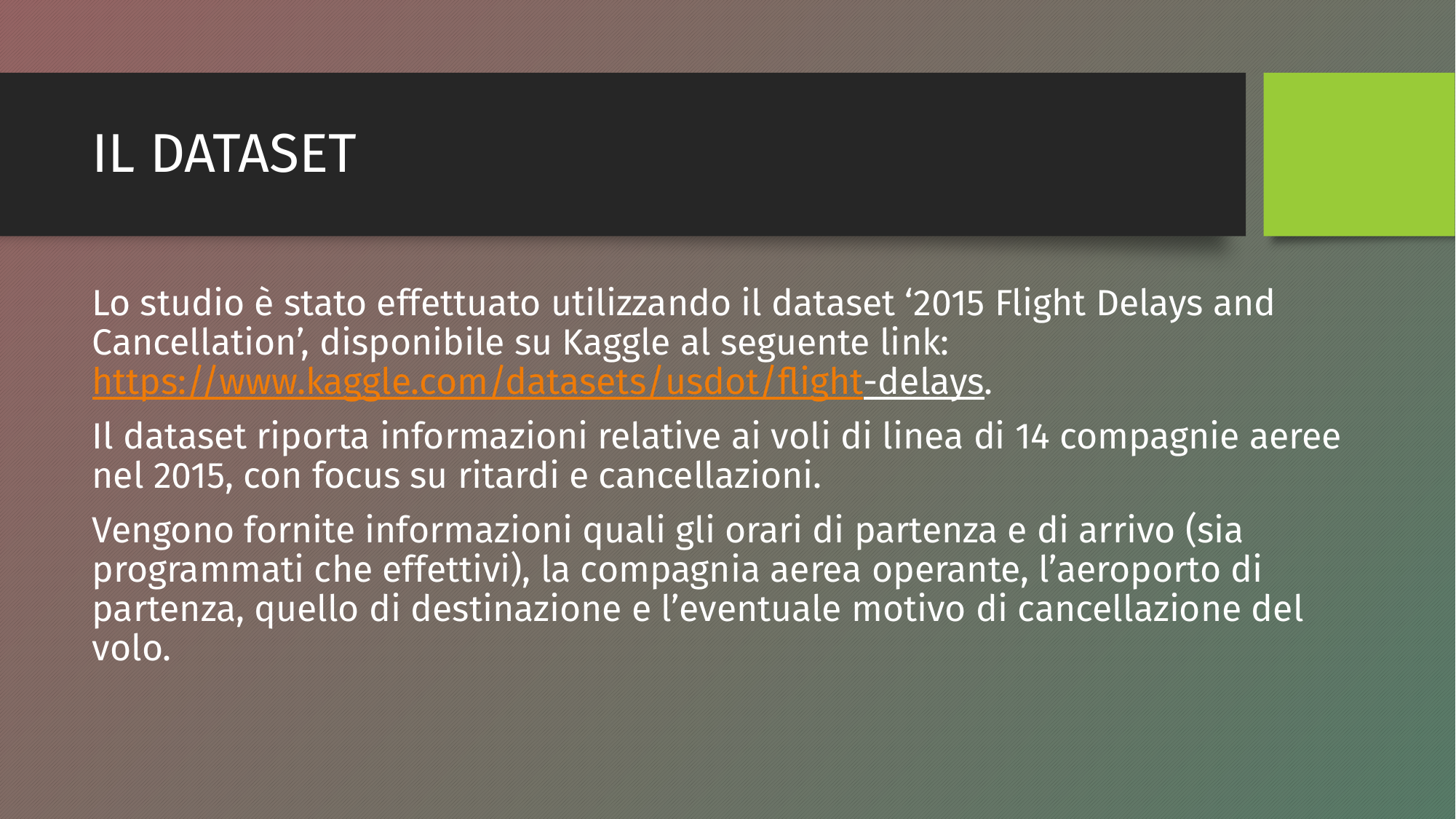

# IL DATASET
Lo studio è stato effettuato utilizzando il dataset ‘2015 Flight Delays and Cancellation’, disponibile su Kaggle al seguente link: https://www.kaggle.com/datasets/usdot/flight-delays.
Il dataset riporta informazioni relative ai voli di linea di 14 compagnie aeree nel 2015, con focus su ritardi e cancellazioni.
Vengono fornite informazioni quali gli orari di partenza e di arrivo (sia programmati che effettivi), la compagnia aerea operante, l’aeroporto di partenza, quello di destinazione e l’eventuale motivo di cancellazione del volo.